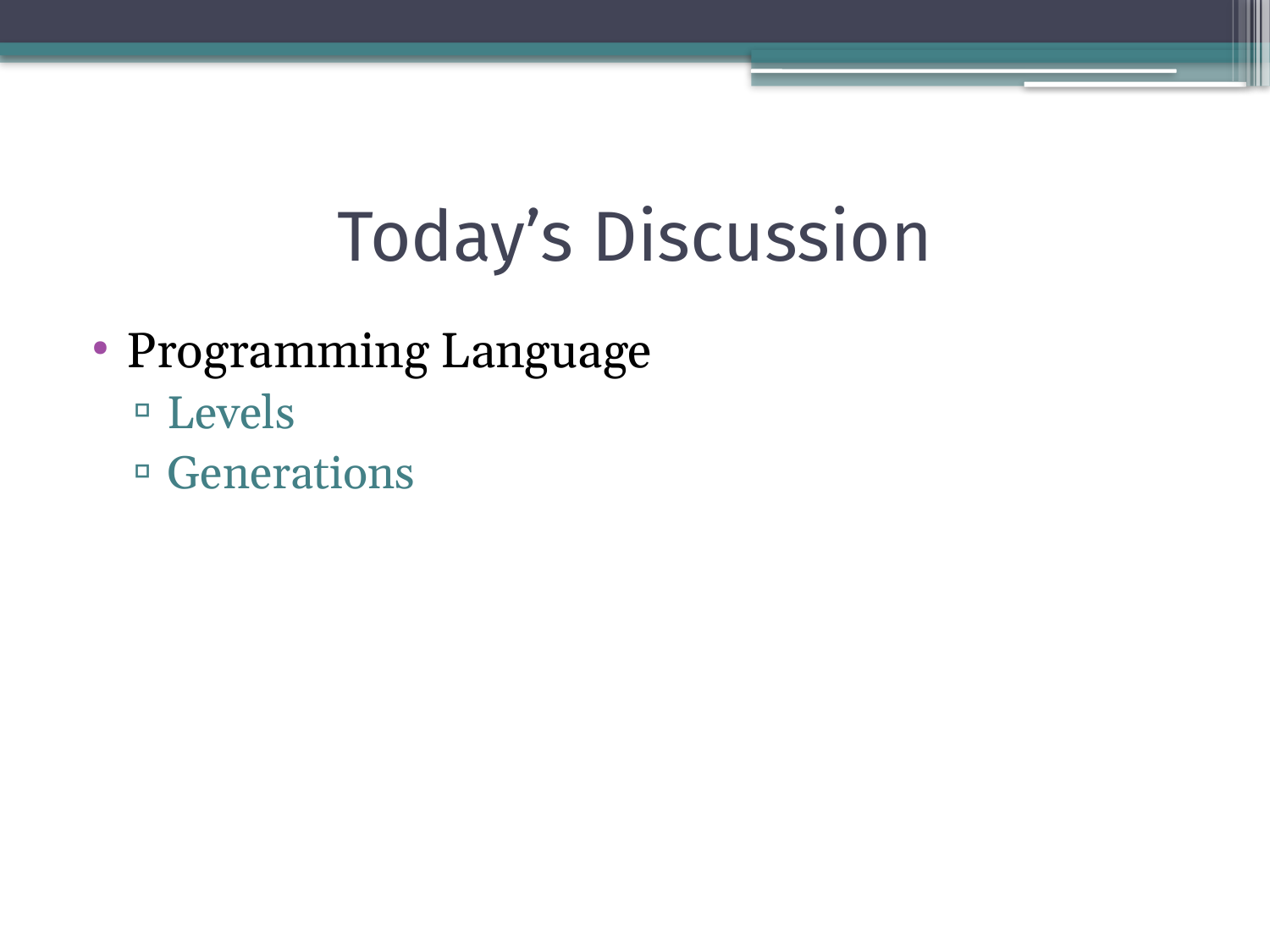

# Today’s Discussion
Programming Language
Levels
Generations